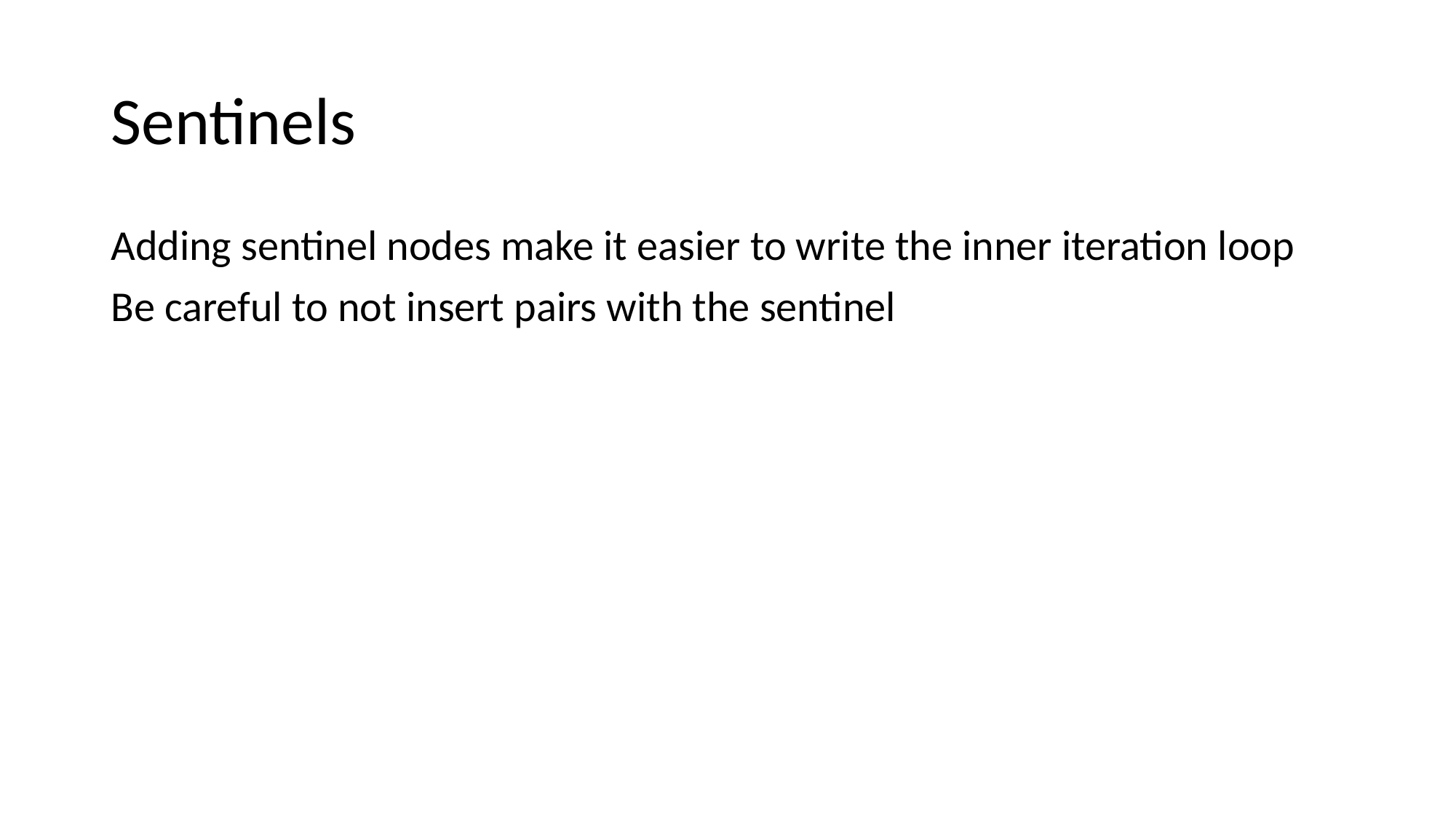

# Sentinels
Adding sentinel nodes make it easier to write the inner iteration loop
Be careful to not insert pairs with the sentinel